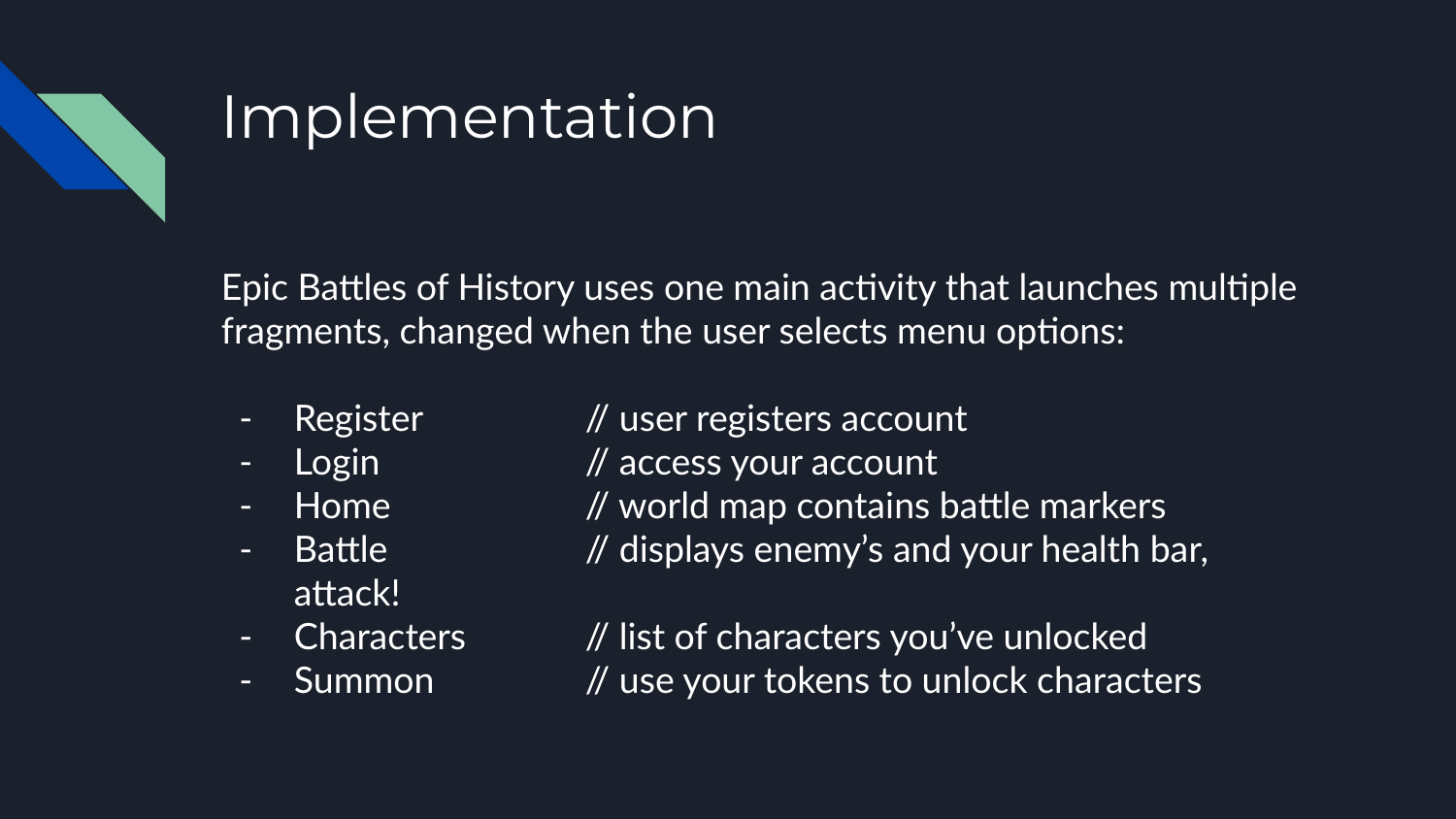

# Implementation
Epic Battles of History uses one main activity that launches multiple fragments, changed when the user selects menu options:

Register		// user registers account
Login		// access your account
Home		// world map contains battle markers
Battle		// displays enemy’s and your health bar, attack!
Characters	// list of characters you’ve unlocked
Summon		// use your tokens to unlock characters